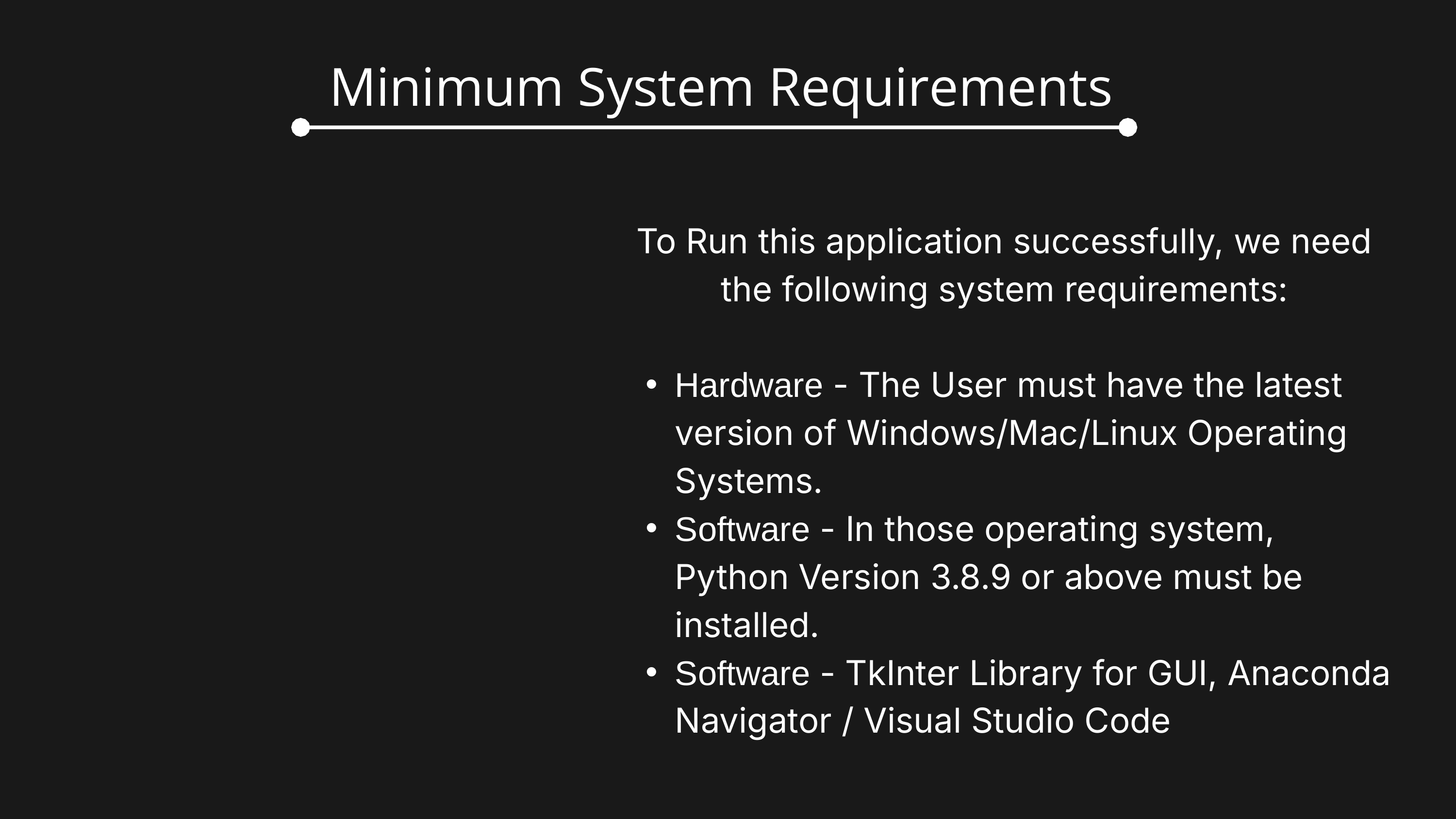

Minimum System Requirements

To Run this application successfully, we need the following system requirements:

Hardware - The User must have the latest version of Windows/Mac/Linux Operating Systems.
Software - In those operating system, Python Version 3.8.9 or above must be installed.
Software - TkInter Library for GUI, Anaconda Navigator / Visual Studio Code